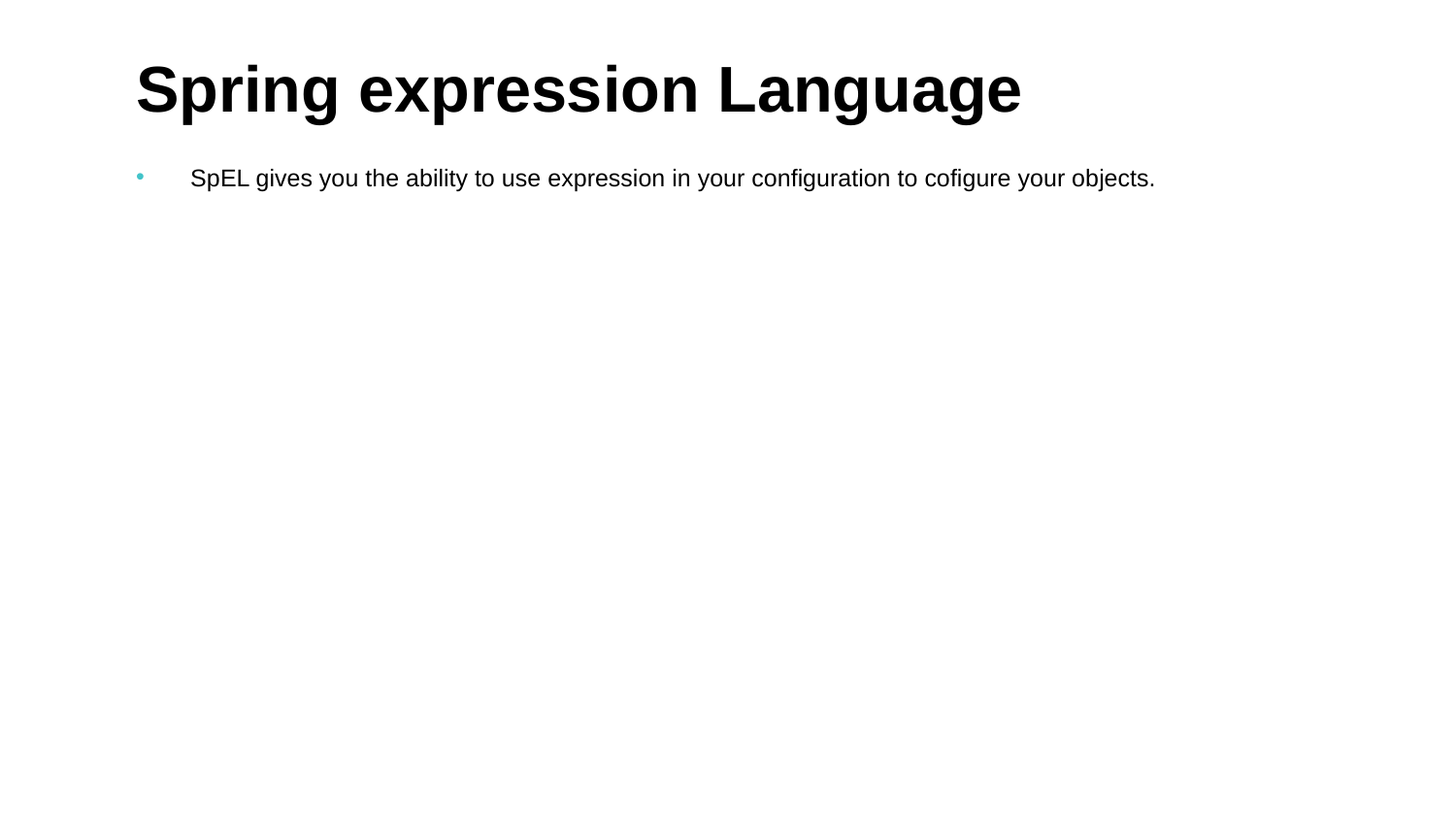

# Spring expression Language
SpEL gives you the ability to use expression in your configuration to cofigure your objects.